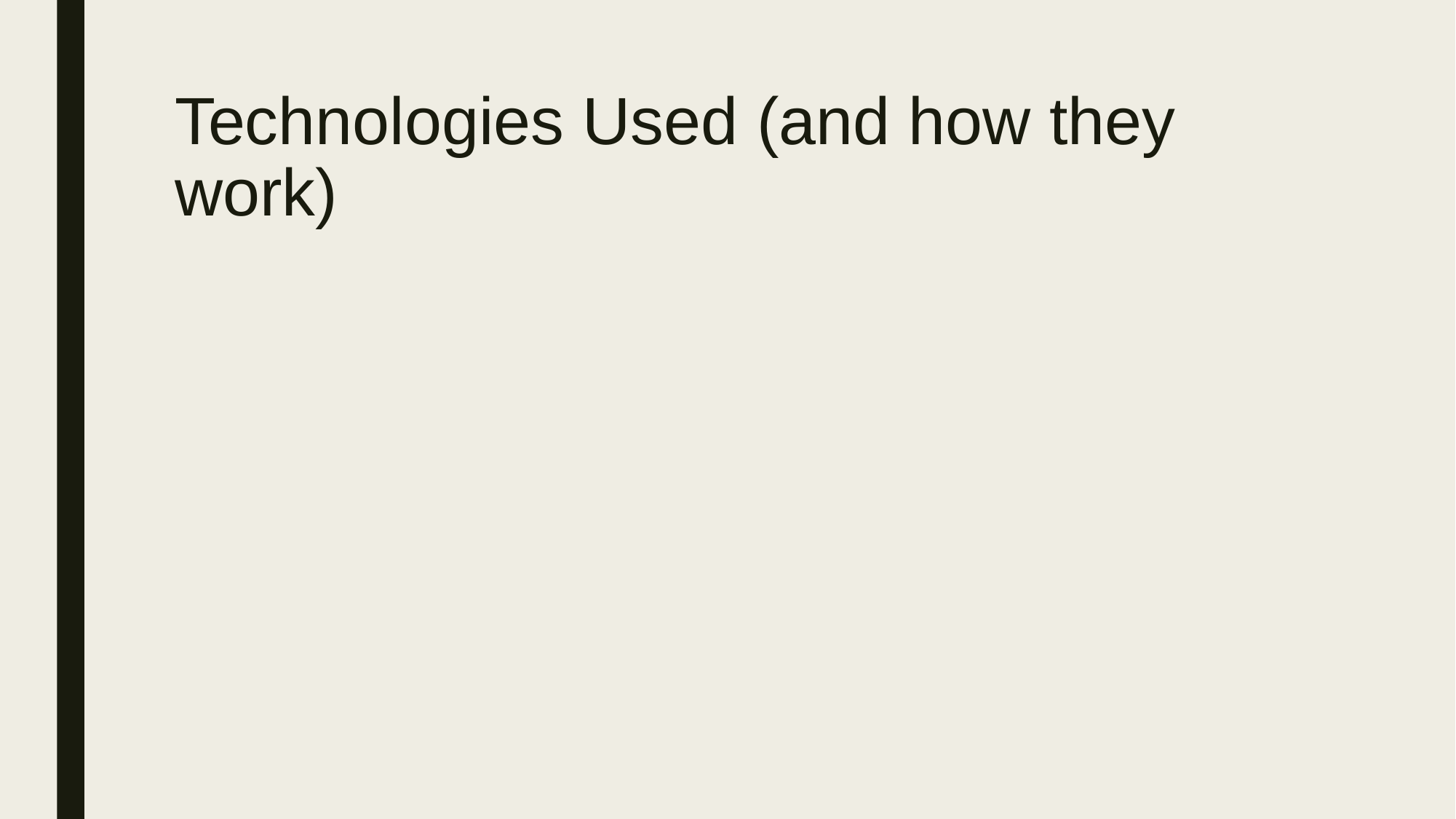

# Technologies Used (and how they work)